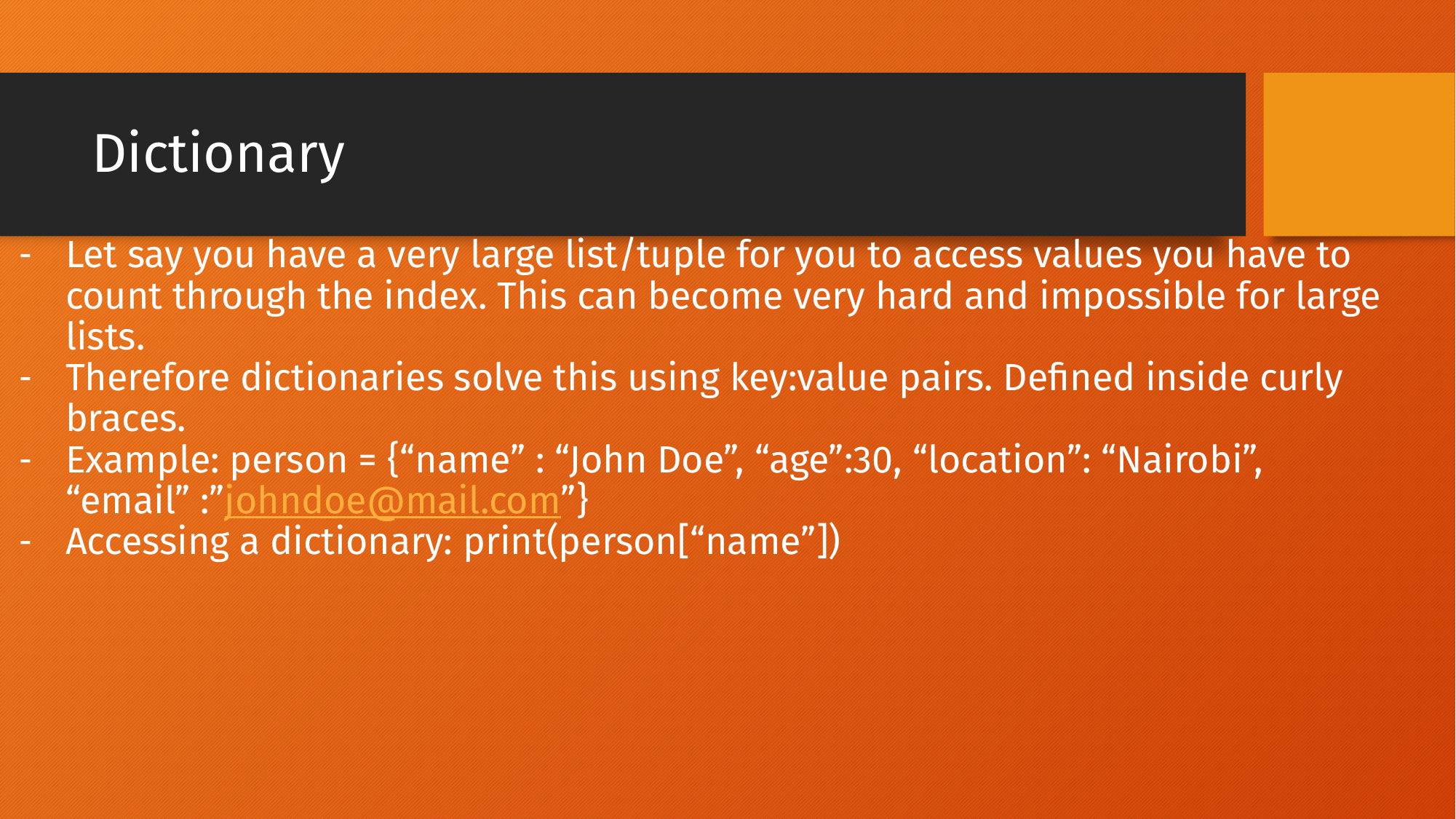

# Dictionary
Let say you have a very large list/tuple for you to access values you have to count through the index. This can become very hard and impossible for large lists.
Therefore dictionaries solve this using key:value pairs. Defined inside curly braces.
Example: person = {“name” : “John Doe”, “age”:30, “location”: “Nairobi”, “email” :”johndoe@mail.com”}
Accessing a dictionary: print(person[“name”])